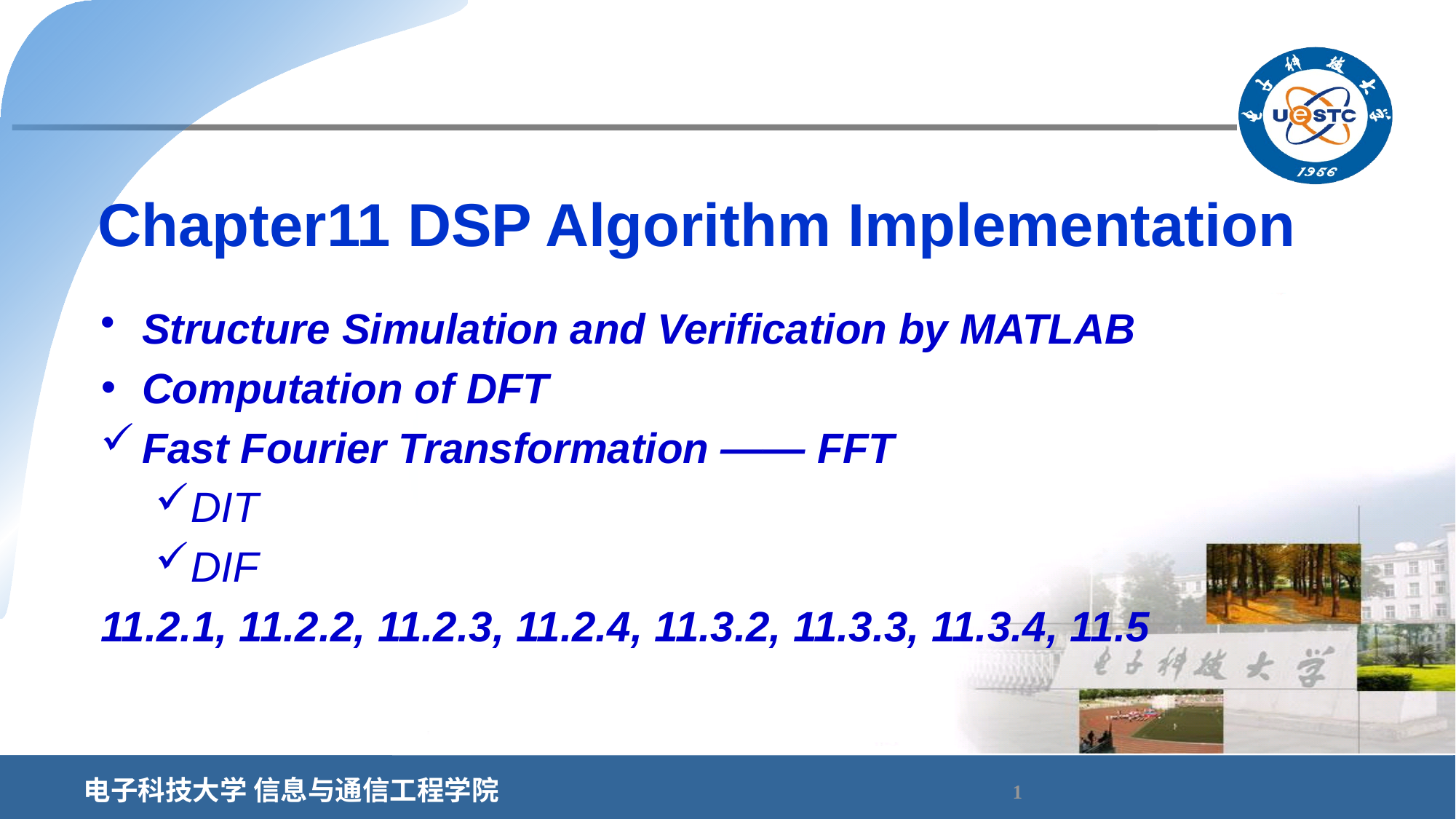

Chapter11 DSP Algorithm Implementation
Structure Simulation and Verification by MATLAB
Computation of DFT
Fast Fourier Transformation —— FFT
DIT
DIF
11.2.1, 11.2.2, 11.2.3, 11.2.4, 11.3.2, 11.3.3, 11.3.4, 11.5